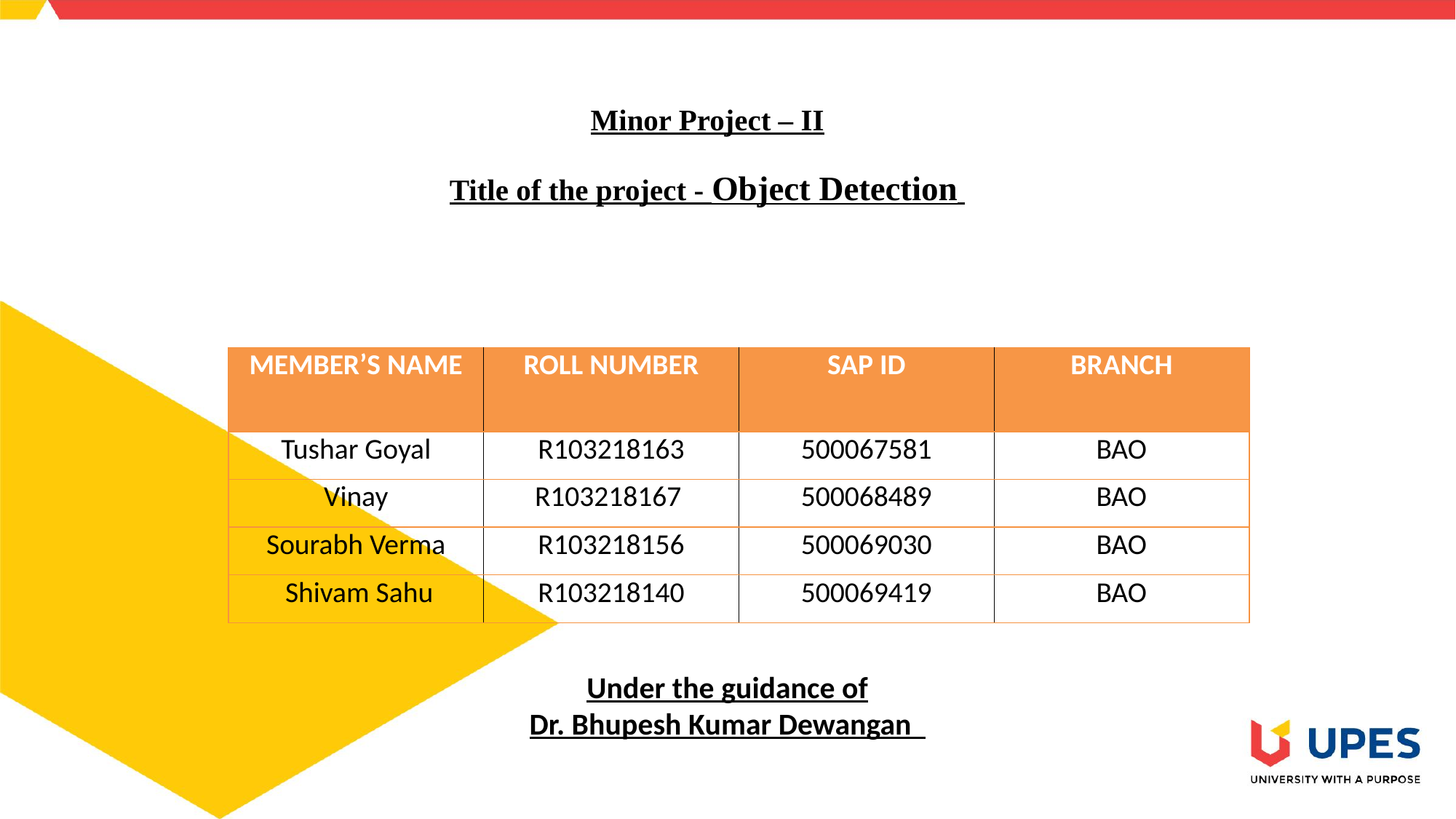

# Minor Project – II Title of the project - Object Detection
| MEMBER’S NAME | ROLL NUMBER | SAP ID | BRANCH |
| --- | --- | --- | --- |
| Tushar Goyal | R103218163 | 500067581 | BAO |
| Vinay | R103218167 | 500068489 | BAO |
| Sourabh Verma | R103218156 | 500069030 | BAO |
| Shivam Sahu | R103218140 | 500069419 | BAO |
Under the guidance of
Dr. Bhupesh Kumar Dewangan